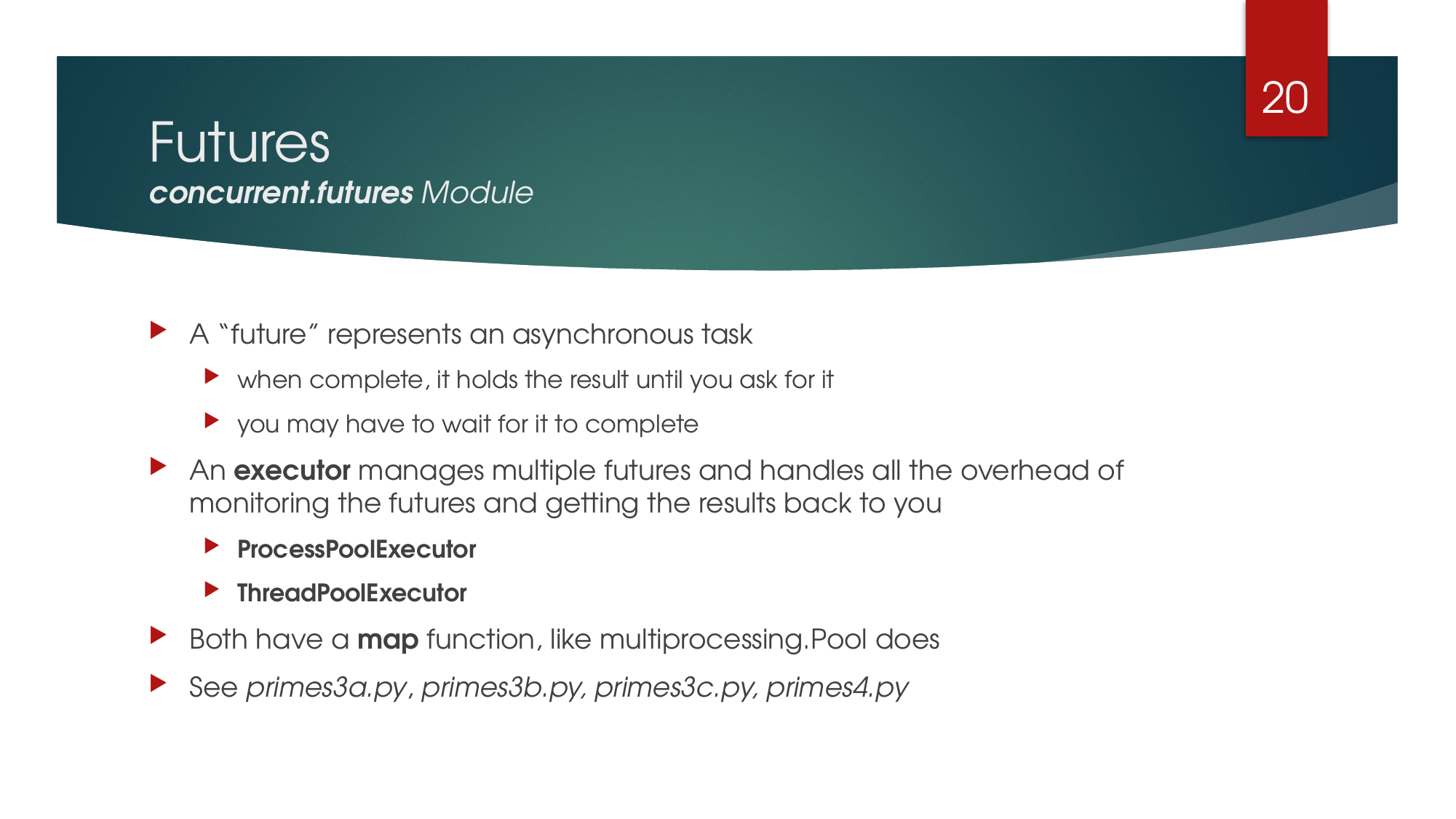

20
# Futures concurrent.futures Module
A “future” represents an asynchronous task
when complete, it holds the result until you ask for it
you may have to wait for it to complete
An executor manages multiple futures and handles all the overhead of monitoring the futures and getting the results back to you
ProcessPoolExecutor
ThreadPoolExecutor
Both have a map function, like multiprocessing.Pool does
See primes3a.py, primes3b.py, primes3c.py, primes4.py